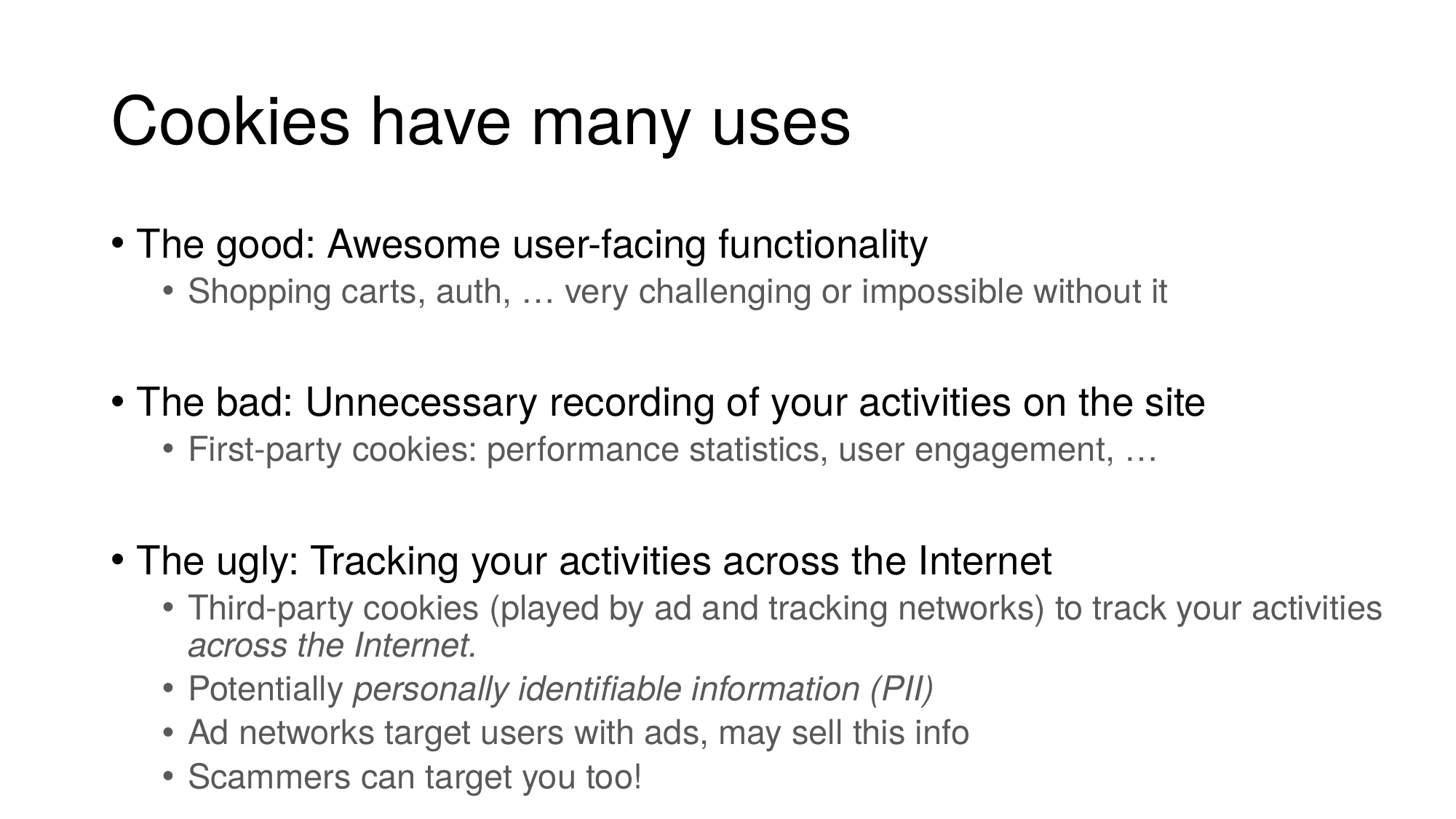

# Cookies have many uses
The good: Awesome user-facing functionality
Shopping carts, auth, … very challenging or impossible without it

The bad: Unnecessary recording of your activities on the site
First-party cookies: performance statistics, user engagement, …

The ugly: Tracking your activities across the Internet
Third-party cookies (played by ad and tracking networks) to track your activities across the Internet.
Potentially personally identifiable information (PII)
Ad networks target users with ads, may sell this info
Scammers can target you too!